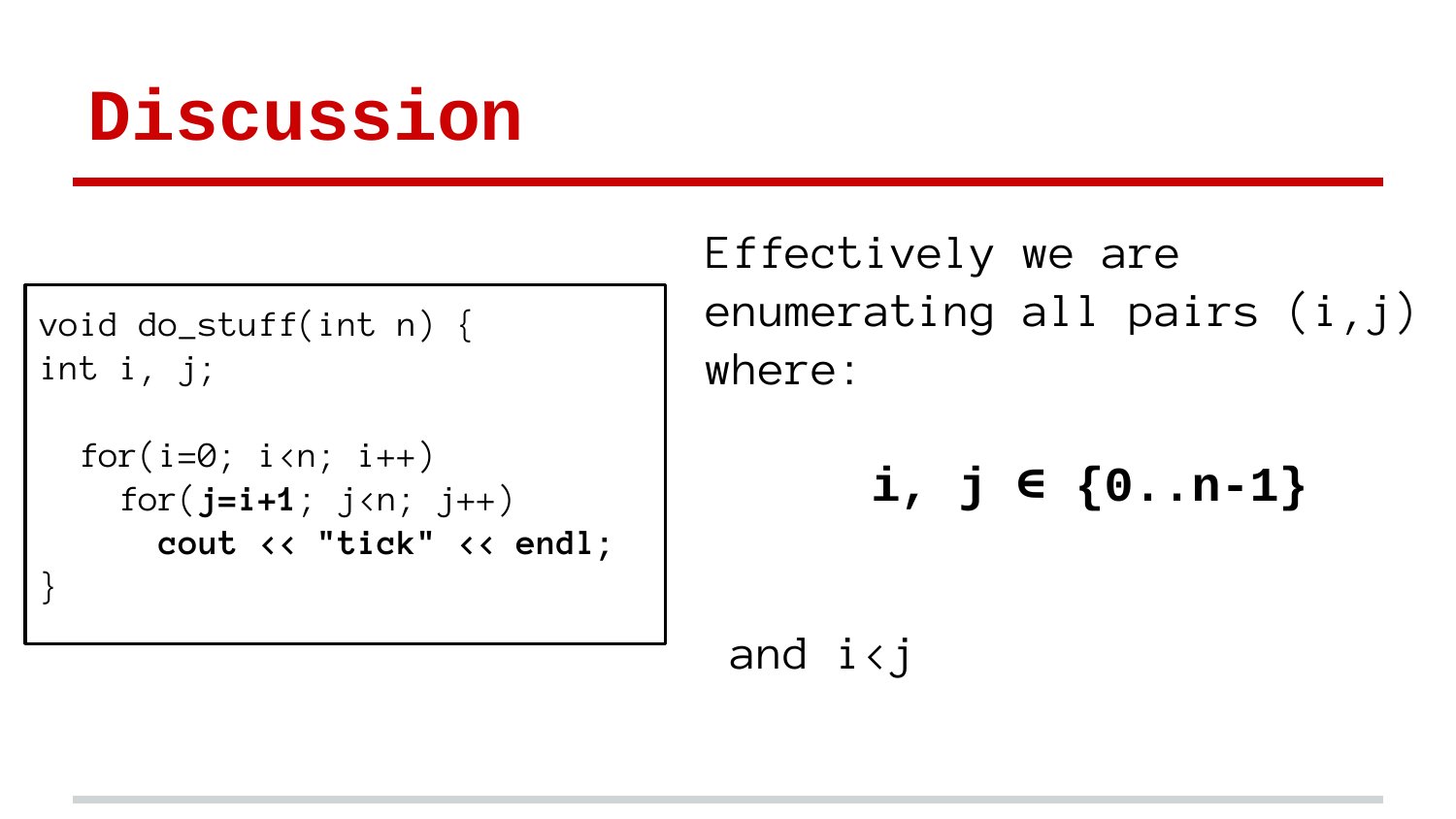

# Discussion
Effectively we are enumerating all pairs (i,j) where:

void do_stuff(int n) {
int i, j;

  for(i=0; i<n; i++)
    for(j=i+1; j<n; j++)
      cout << "tick" << endl;
}
i, j ∈ {0..n-1}
and i<j